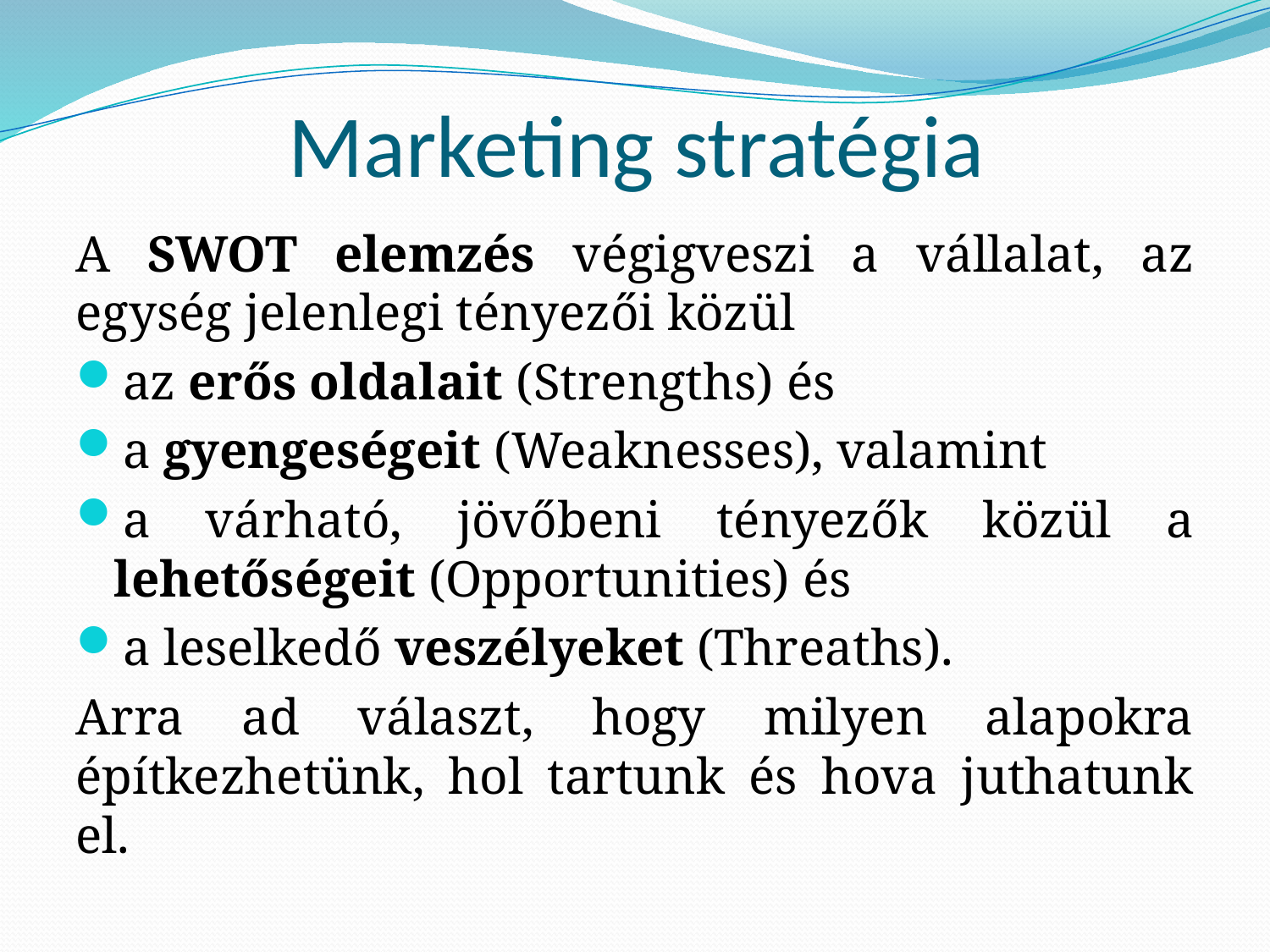

# Marketing stratégia
A SWOT elemzés végigveszi a vállalat, az egység jelenlegi tényezői közül
az erős oldalait (Strengths) és
a gyengeségeit (Weaknesses), valamint
a várható, jövőbeni tényezők közül a lehetőségeit (Opportunities) és
a leselkedő veszélyeket (Threaths).
Arra ad választ, hogy milyen alapokra építkezhetünk, hol tartunk és hova juthatunk el.